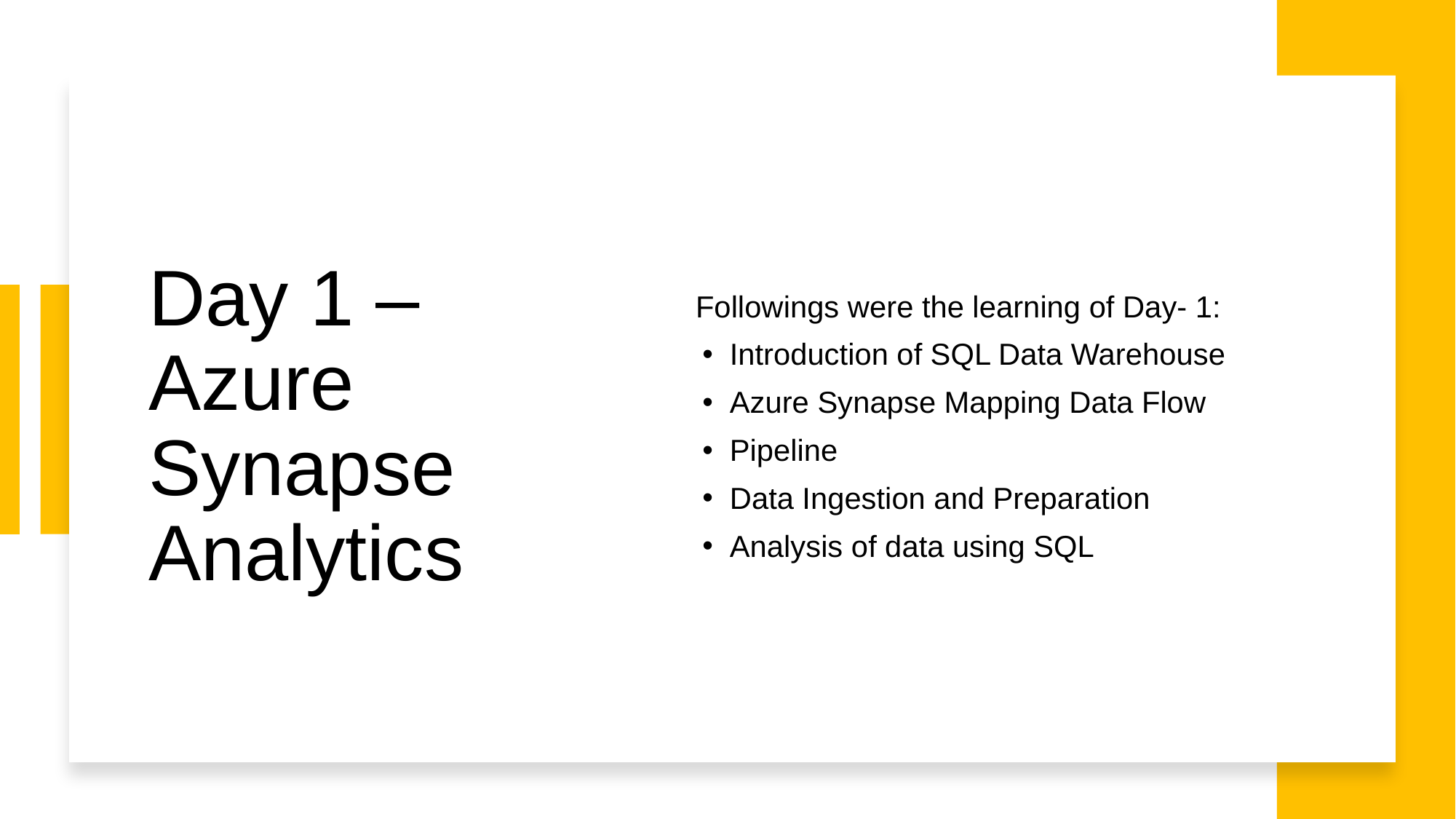

# Day 1 – Azure Synapse Analytics
Followings were the learning of Day- 1:
Introduction of SQL Data Warehouse
Azure Synapse Mapping Data Flow
Pipeline
Data Ingestion and Preparation
Analysis of data using SQL